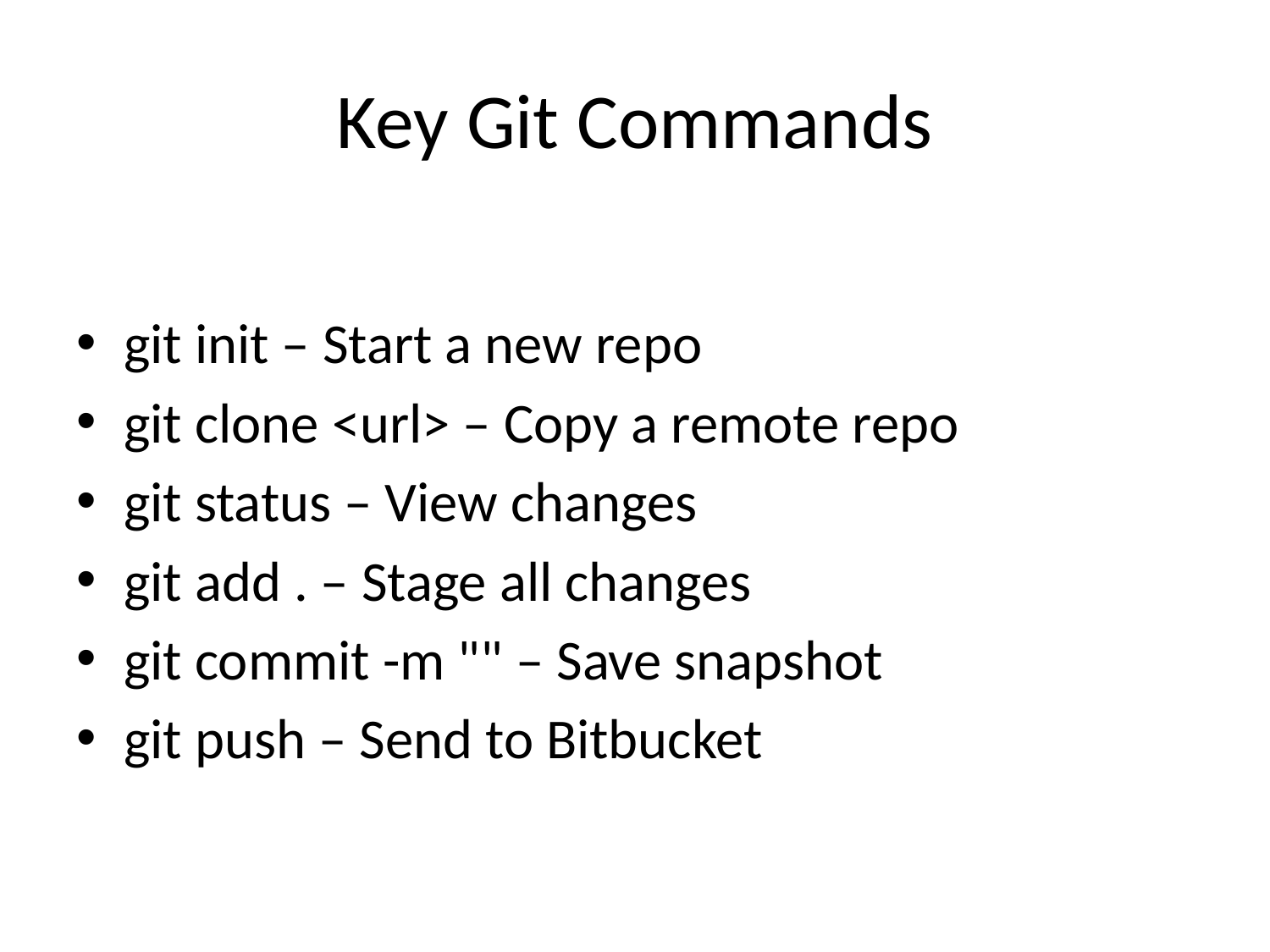

# Key Git Commands

git init – Start a new repo
git clone <url> – Copy a remote repo
git status – View changes
git add . – Stage all changes
git commit -m "" – Save snapshot
git push – Send to Bitbucket